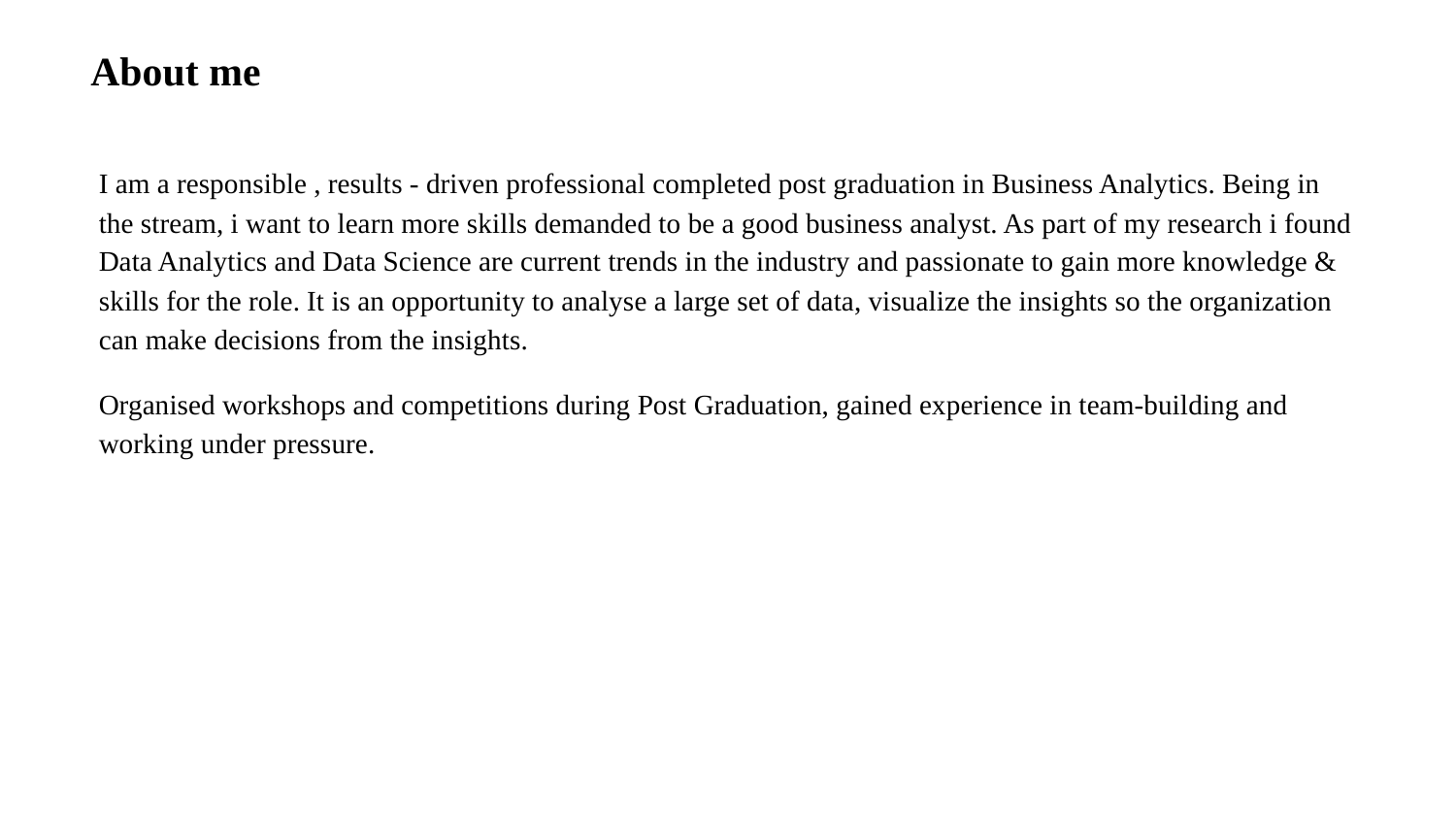

About me
I am a responsible , results - driven professional completed post graduation in Business Analytics. Being in the stream, i want to learn more skills demanded to be a good business analyst. As part of my research i found Data Analytics and Data Science are current trends in the industry and passionate to gain more knowledge & skills for the role. It is an opportunity to analyse a large set of data, visualize the insights so the organization can make decisions from the insights.
Organised workshops and competitions during Post Graduation, gained experience in team-building and working under pressure.